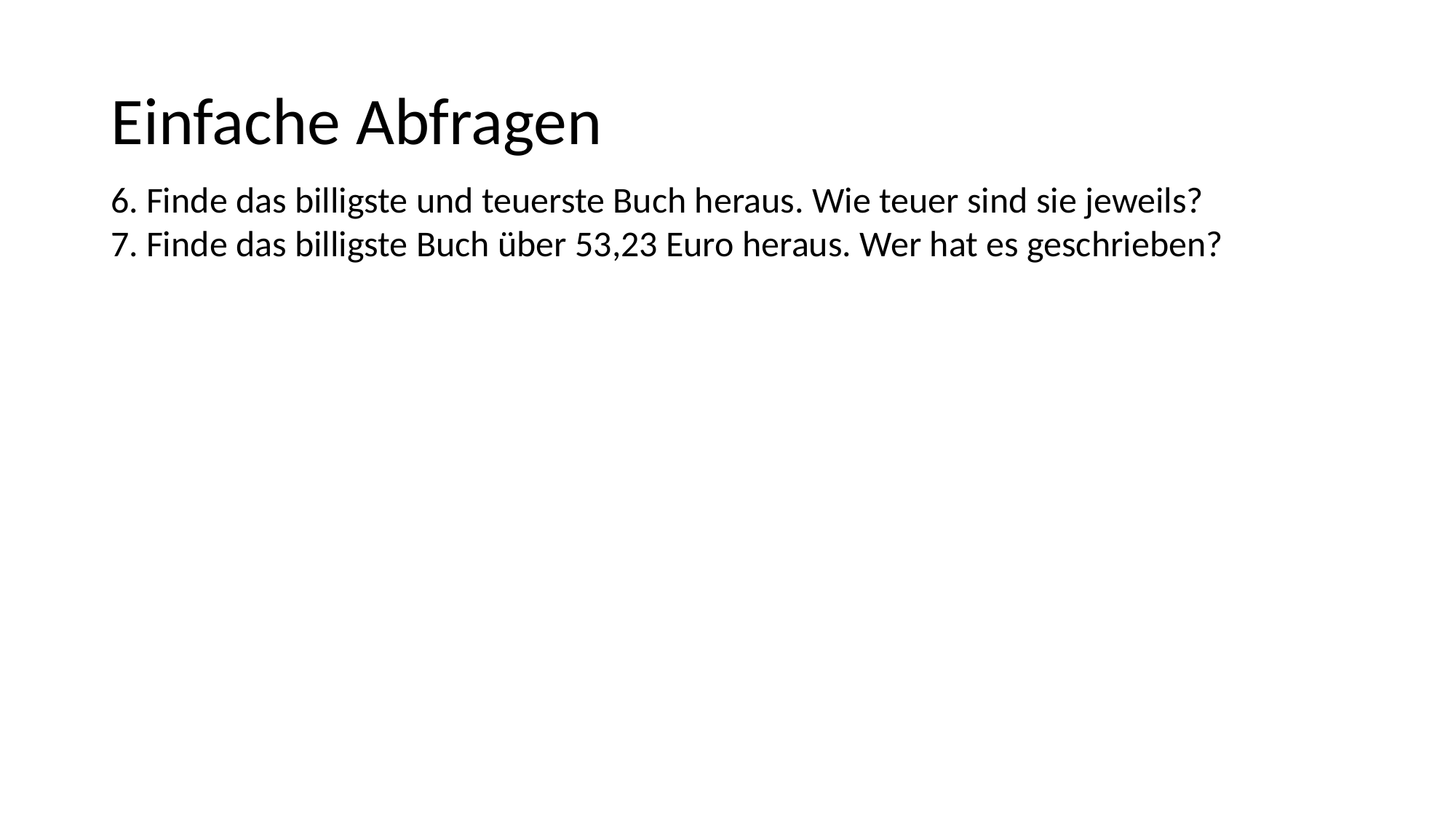

# Einfache Abfragen
6. Finde das billigste und teuerste Buch heraus. Wie teuer sind sie jeweils?
7. Finde das billigste Buch über 53,23 Euro heraus. Wer hat es geschrieben?